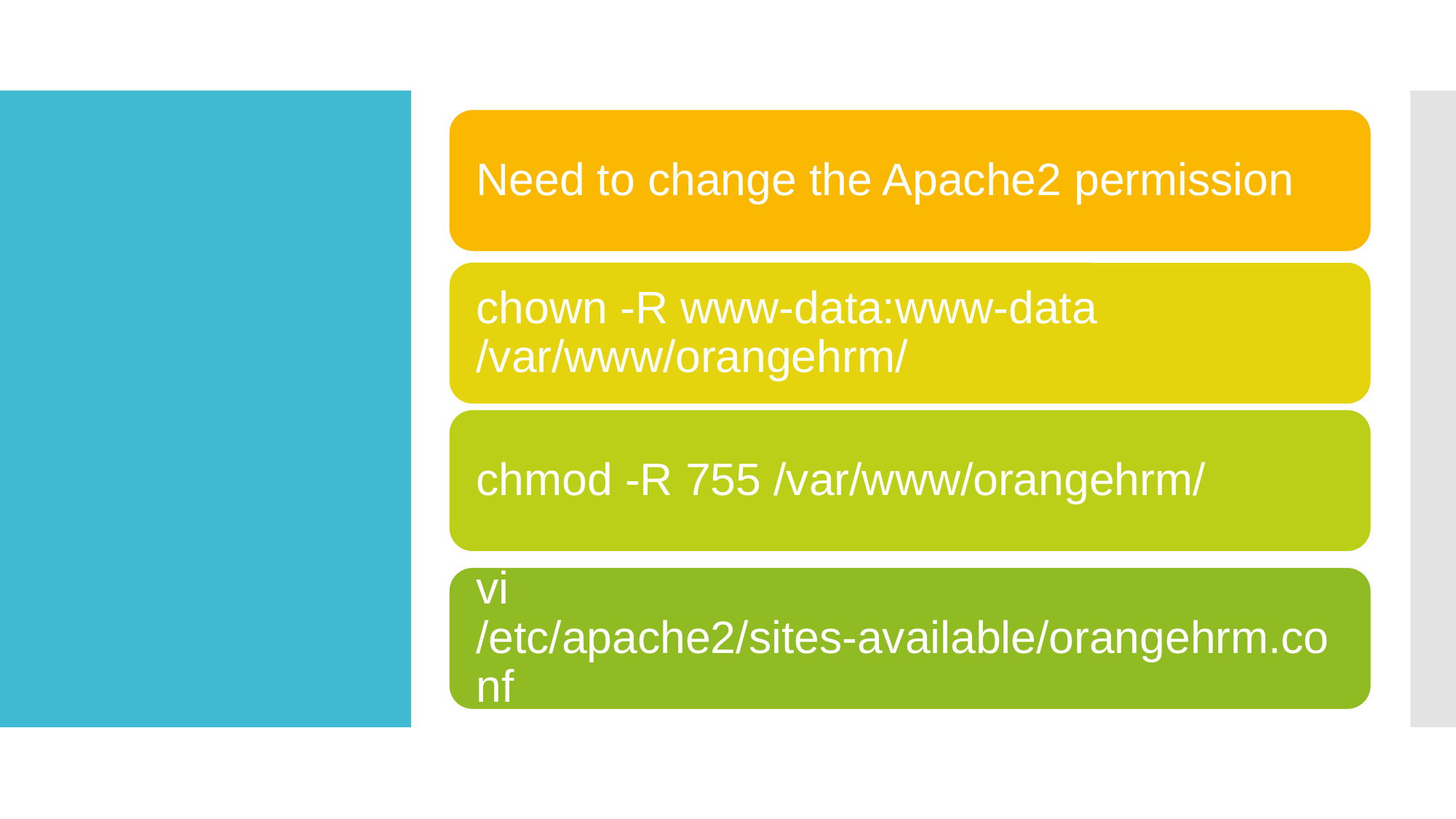

Need to change the Apache2 permission
chown -R www-data:www-data /var/www/orangehrm/
chmod -R 755 /var/www/orangehrm/
vi /etc/apache2/sites-available/orangehrm.conf